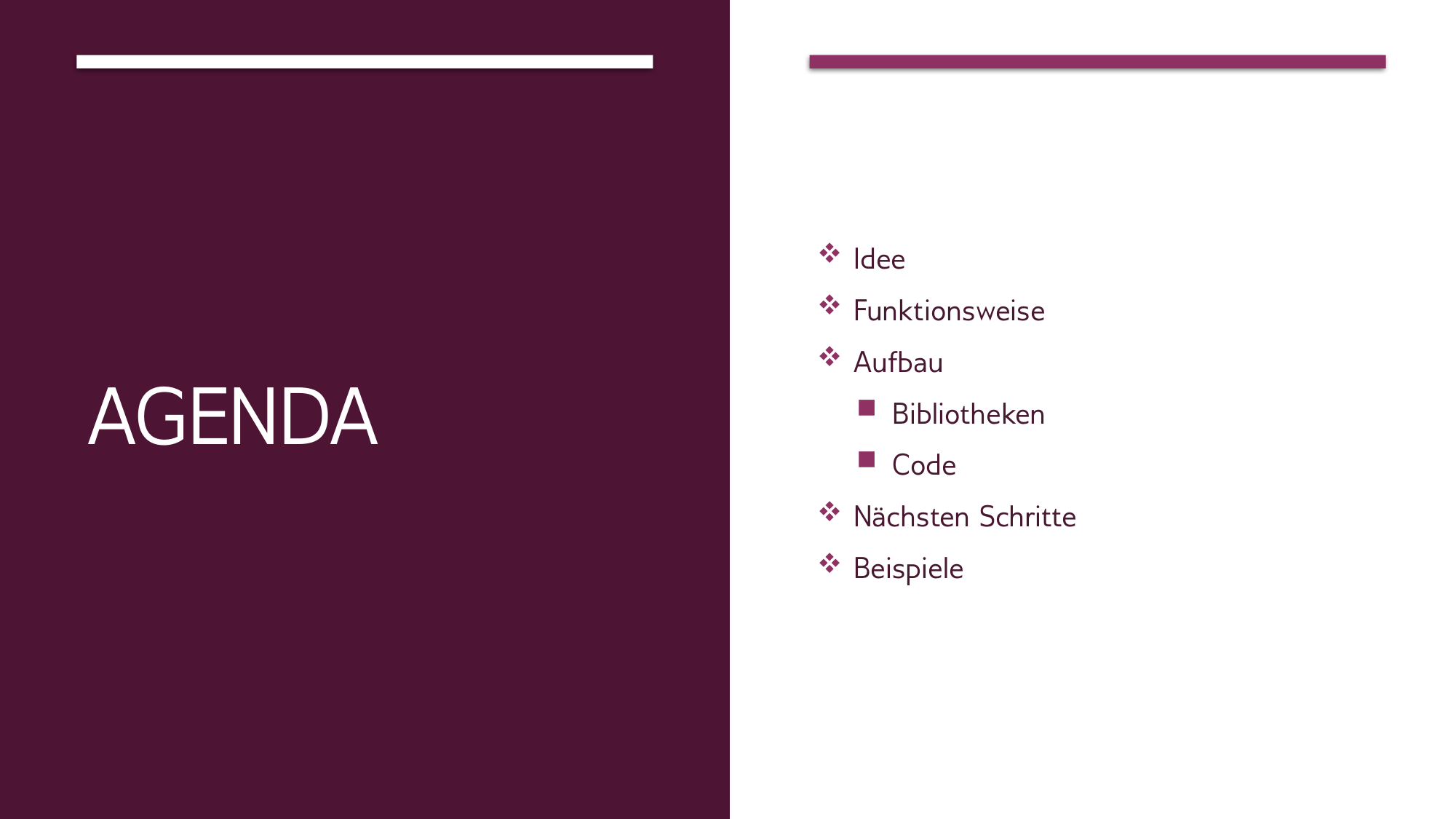

# Agenda
Idee
Funktionsweise
Aufbau
Bibliotheken
Code
Nächsten Schritte
Beispiele
2